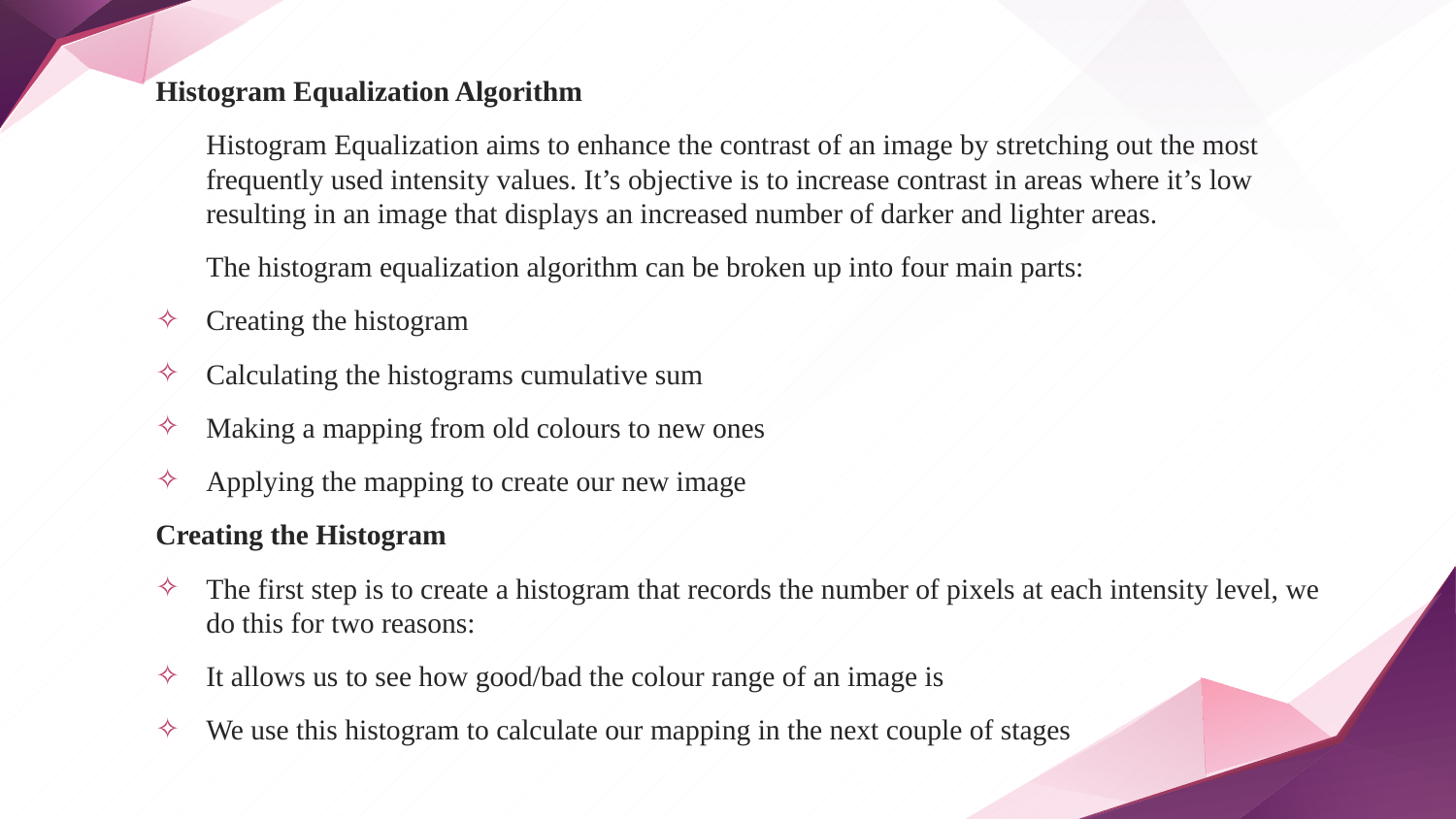

Histogram Equalization Algorithm
	Histogram Equalization aims to enhance the contrast of an image by stretching out the most frequently used intensity values. It’s objective is to increase contrast in areas where it’s low resulting in an image that displays an increased number of darker and lighter areas.
	The histogram equalization algorithm can be broken up into four main parts:
Creating the histogram
Calculating the histograms cumulative sum
Making a mapping from old colours to new ones
Applying the mapping to create our new image
Creating the Histogram
The first step is to create a histogram that records the number of pixels at each intensity level, we do this for two reasons:
It allows us to see how good/bad the colour range of an image is
We use this histogram to calculate our mapping in the next couple of stages